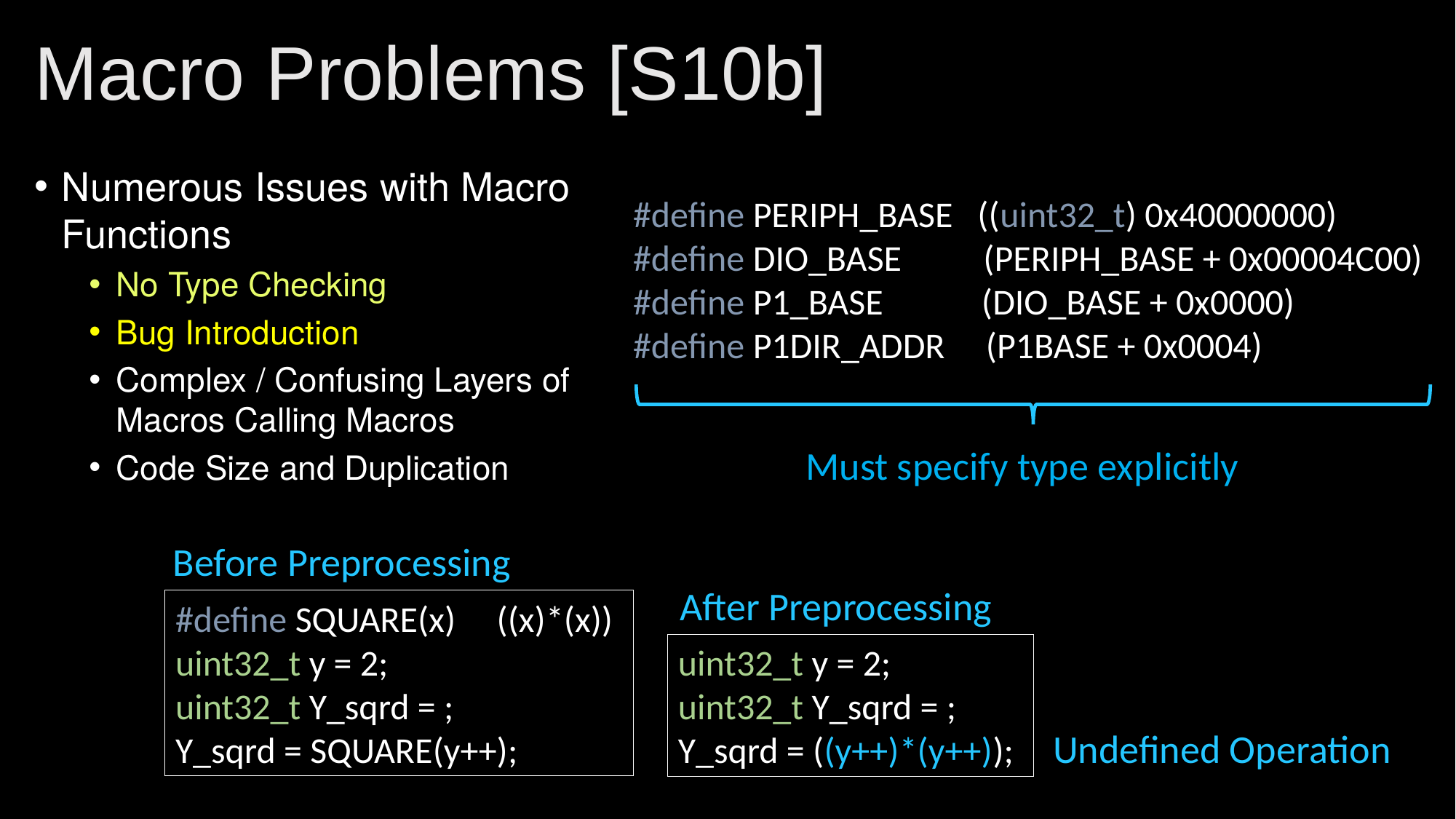

# Macro Problems [S10b]
Numerous Issues with Macro Functions
No Type Checking
Bug Introduction
Complex / Confusing Layers of Macros Calling Macros
Code Size and Duplication
#define PERIPH_BASE   ((uint32_t) 0x40000000)
#define DIO_BASE          (PERIPH_BASE + 0x00004C00)
#define P1_BASE            (DIO_BASE + 0x0000)
#define P1DIR_ADDR     (P1BASE + 0x0004)
Must specify type explicitly
Before Preprocessing
After Preprocessing
#define SQUARE(x)     ((x)*(x))
uint32_t y = 2;
uint32_t Y_sqrd = ;
Y_sqrd = SQUARE(y++);
uint32_t y = 2;
uint32_t Y_sqrd = ;
Y_sqrd = ((y++)*(y++));
Undefined Operation